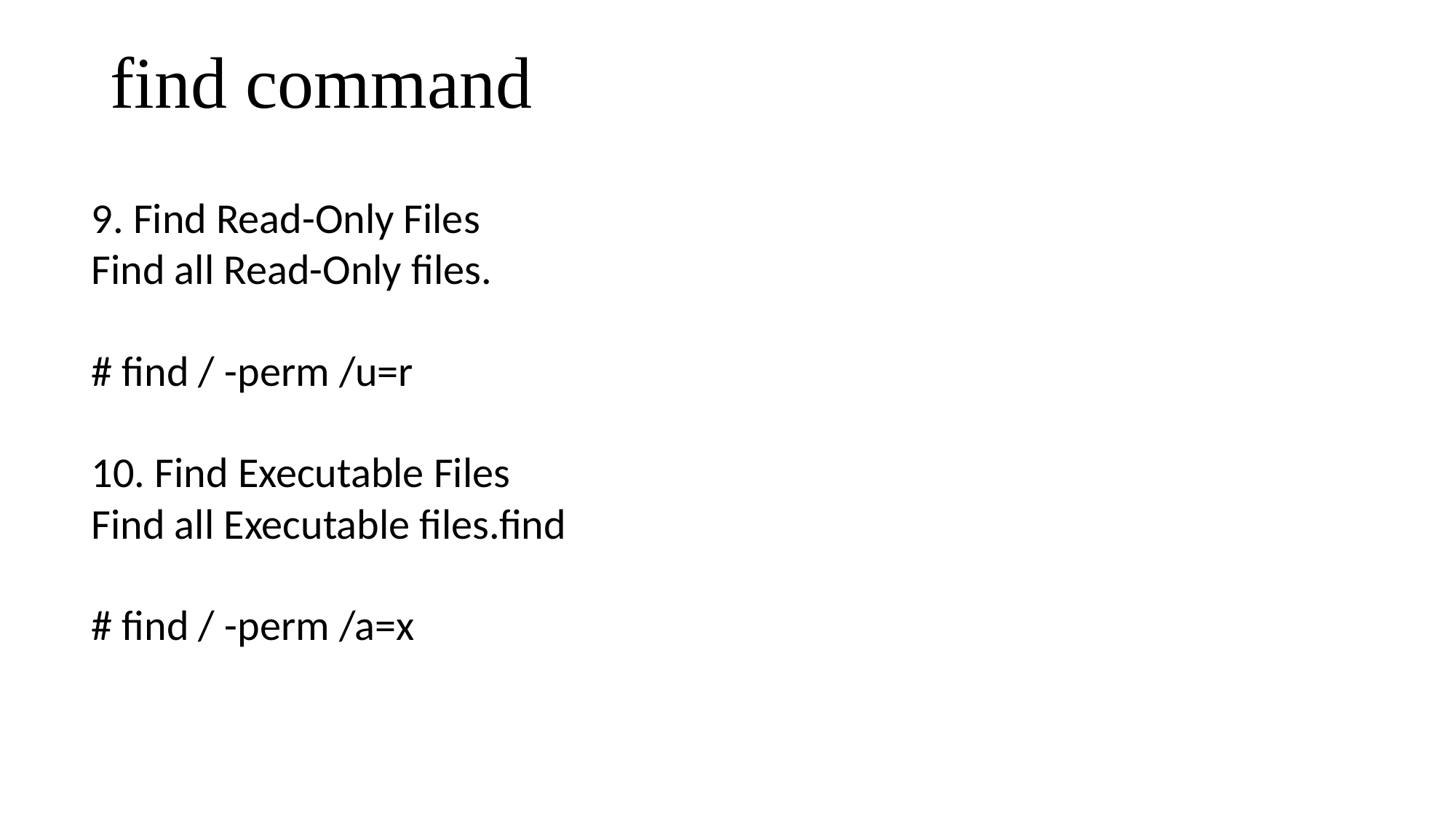

find command
9. Find Read-Only Files
Find all Read-Only files.

# find / -perm /u=r

10. Find Executable Files
Find all Executable files.find

# find / -perm /a=x